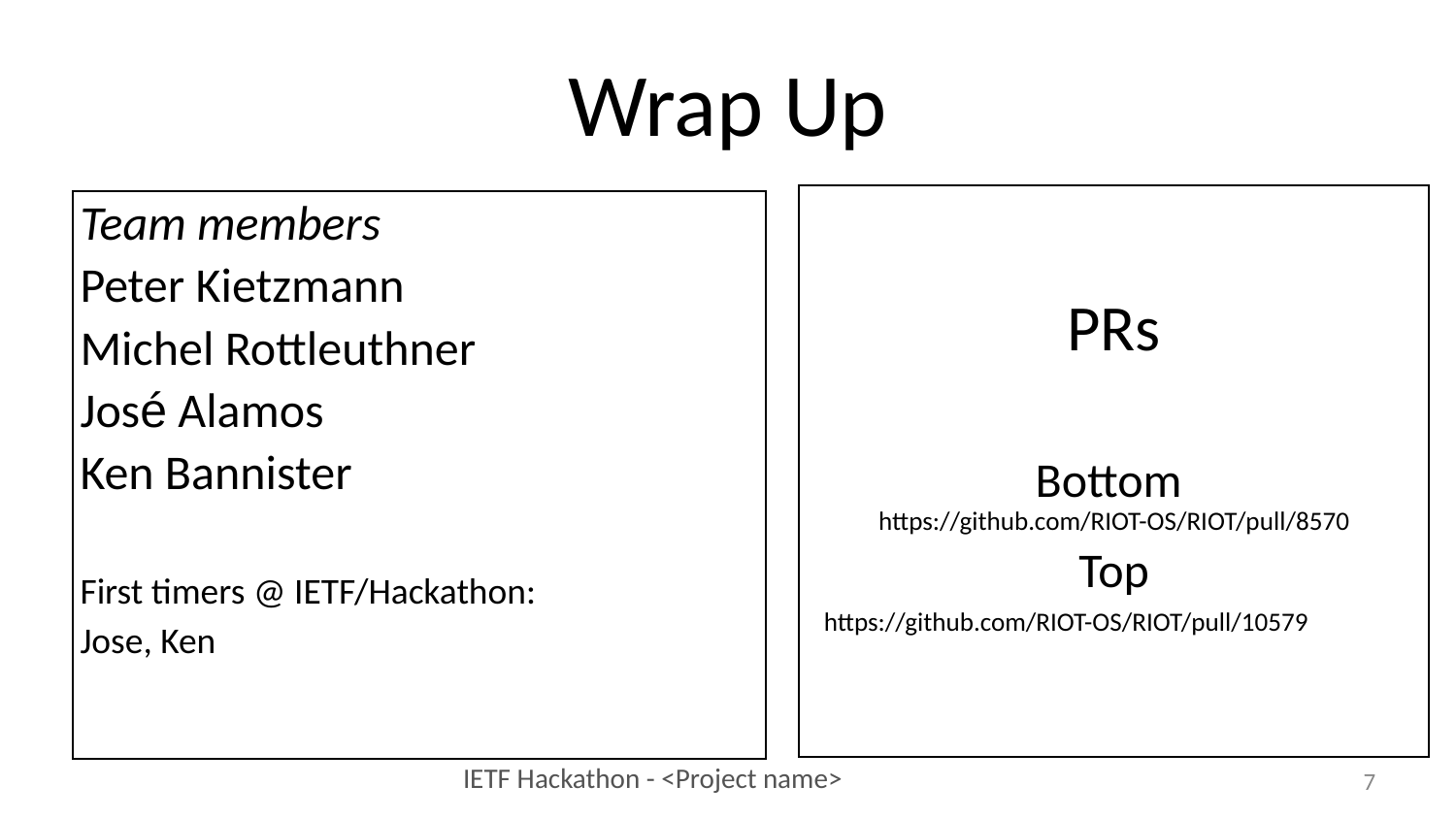

Wrap Up

PRs

Bottom
https://github.com/RIOT-OS/RIOT/pull/8570
Top
   https://github.com/RIOT-OS/RIOT/pull/10579
Team members
Peter Kietzmann
Michel Rottleuthner
José Alamos
Ken Bannister

First timers @ IETF/Hackathon:
Jose, Ken
7